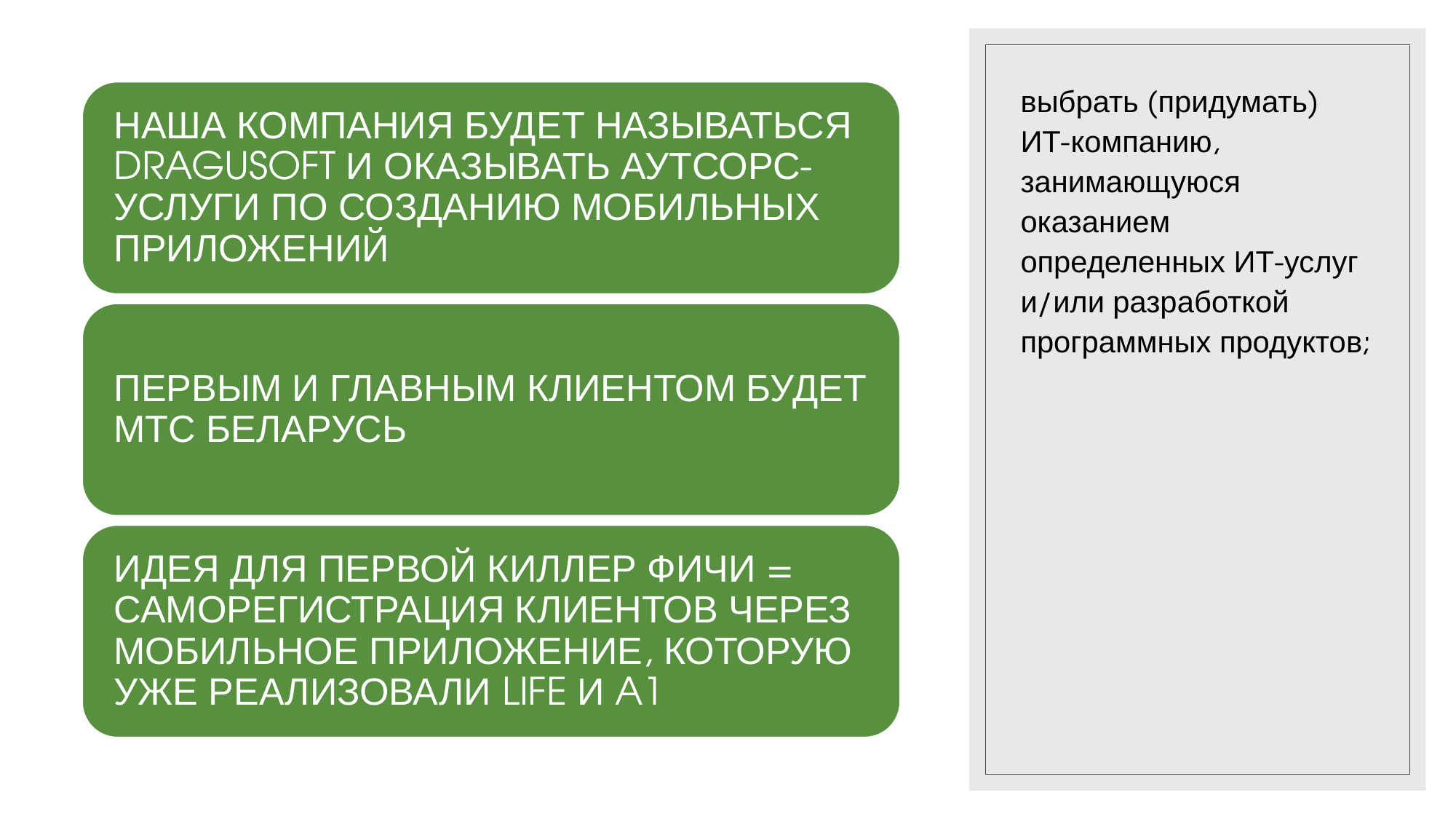

Наша компания будет называться draguSoft и оказывать аутсорс-услуги по созданию мобильных приложений
Первым и главным клиентом будет МТС беларусь
Идея для первой киллер фичи = саморегистрация клиентов через мобильное приложение, которую уже реализовали life и a1
выбрать (придумать) ИТ-компанию, занимающуюся оказанием определенных ИТ-услуг и/или разработкой программных продуктов;